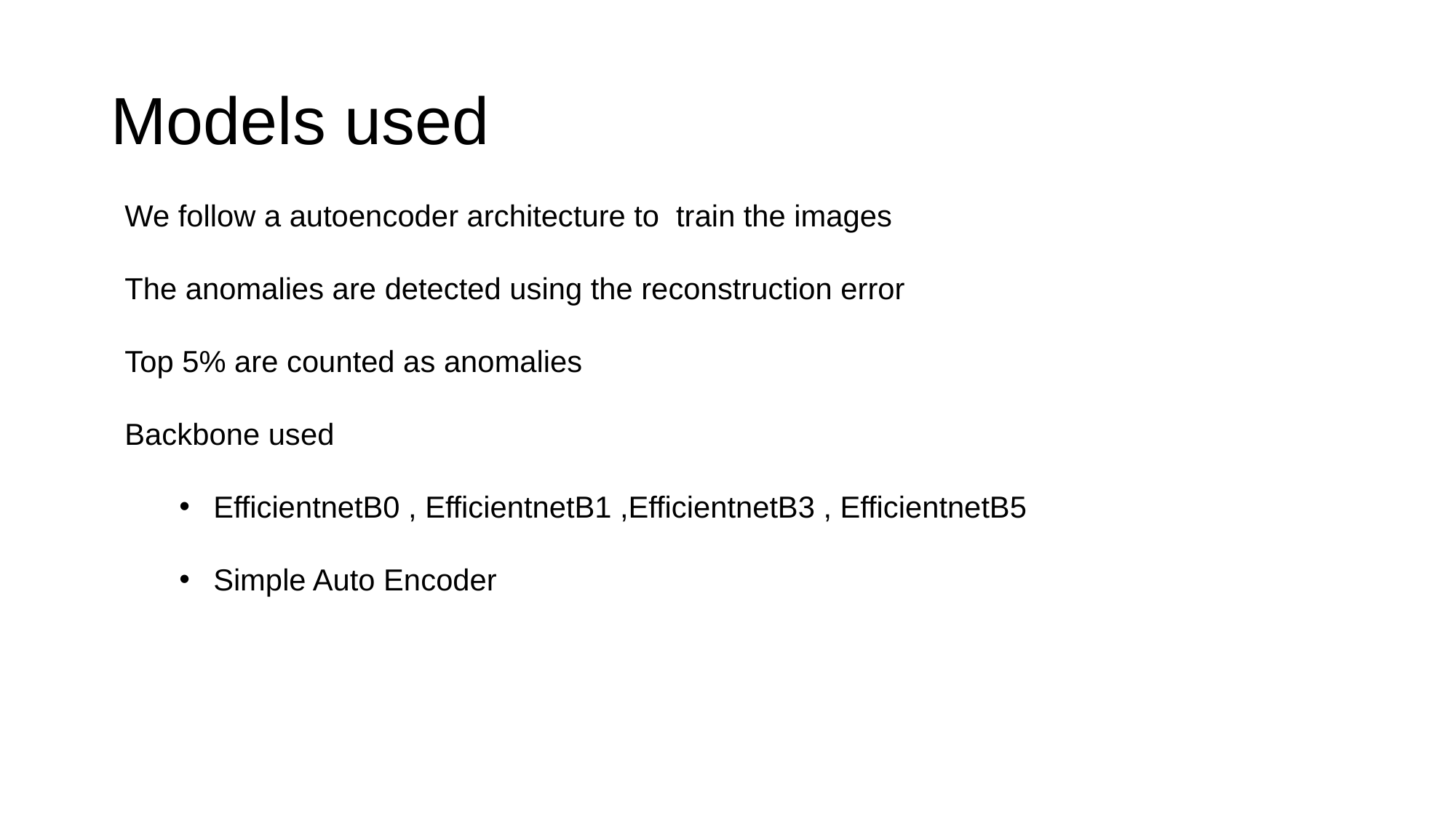

# Models used

We follow a autoencoder architecture to  train the images

The anomalies are detected using the reconstruction error

Top 5% are counted as anomalies

Backbone used
EfficientnetB0 , EfficientnetB1 ,EfficientnetB3 , EfficientnetB5
Simple Auto Encoder